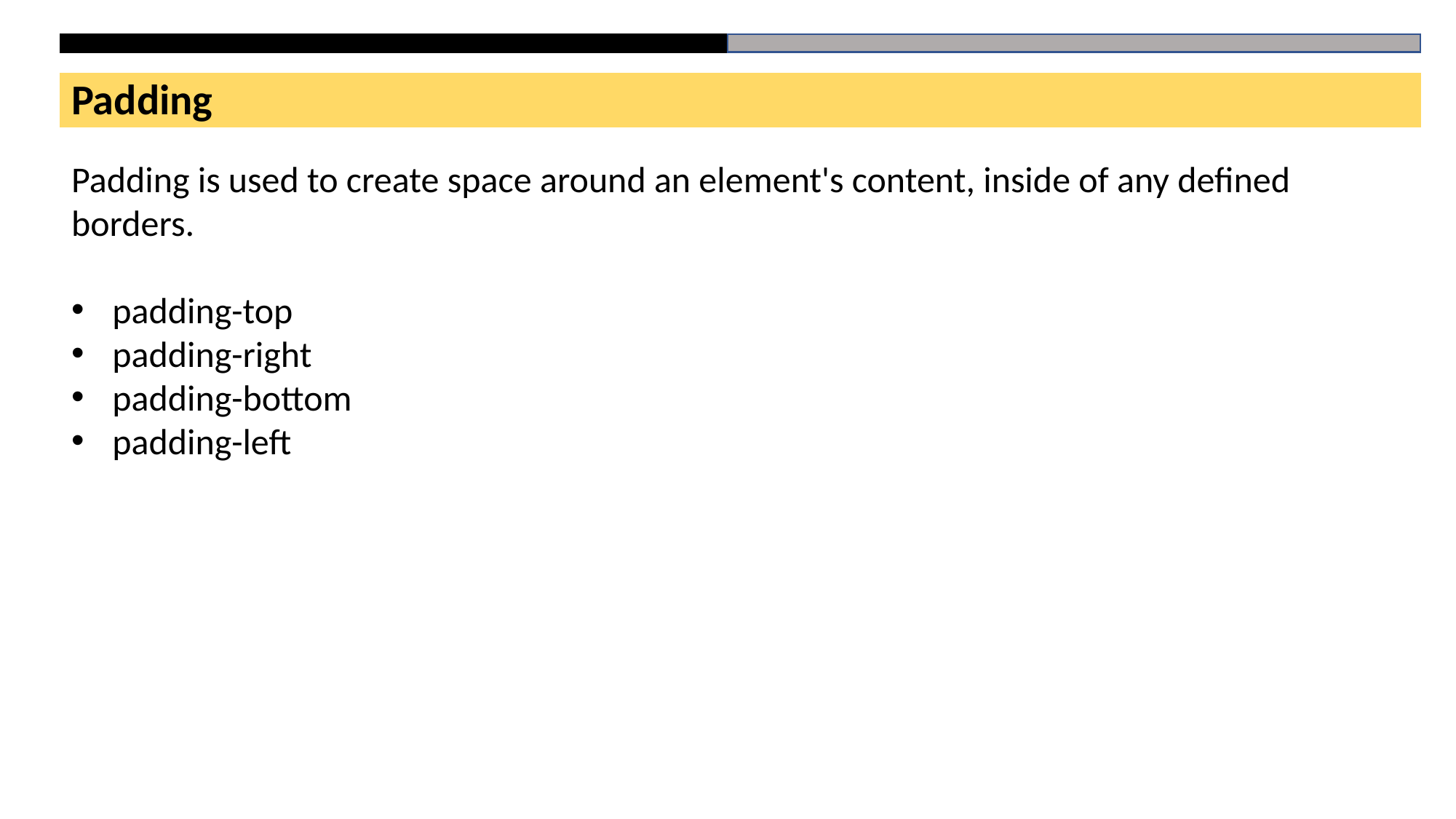

Padding

Padding is used to create space around an element's content, inside of any defined borders.

padding-top
padding-right
padding-bottom
padding-left

# HTML